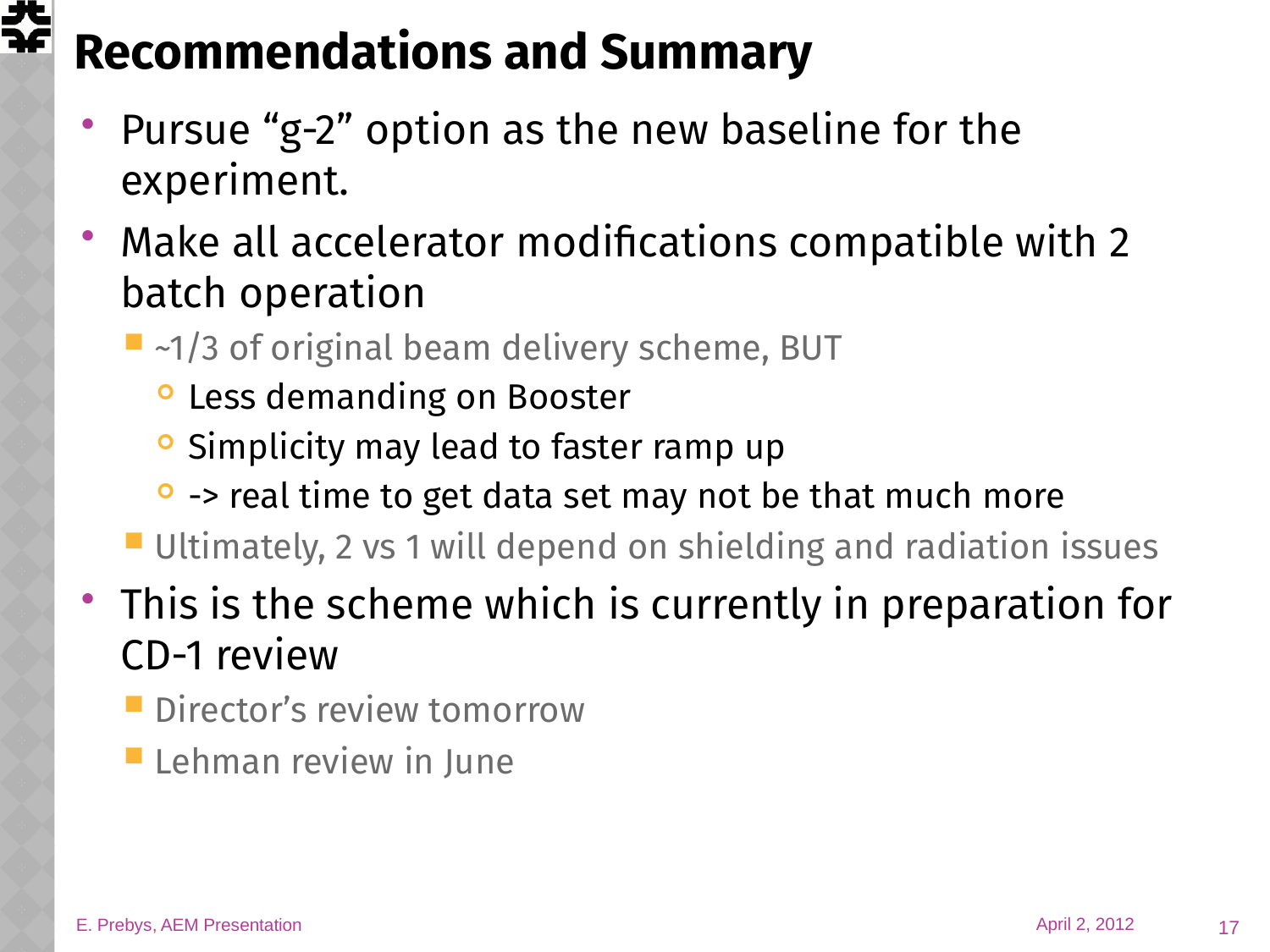

# Recommendations and Summary
Pursue “g-2” option as the new baseline for the experiment.
Make all accelerator modifications compatible with 2 batch operation
~1/3 of original beam delivery scheme, BUT
Less demanding on Booster
Simplicity may lead to faster ramp up
-> real time to get data set may not be that much more
Ultimately, 2 vs 1 will depend on shielding and radiation issues
This is the scheme which is currently in preparation for CD-1 review
Director’s review tomorrow
Lehman review in June
17
E. Prebys, AEM Presentation
April 2, 2012